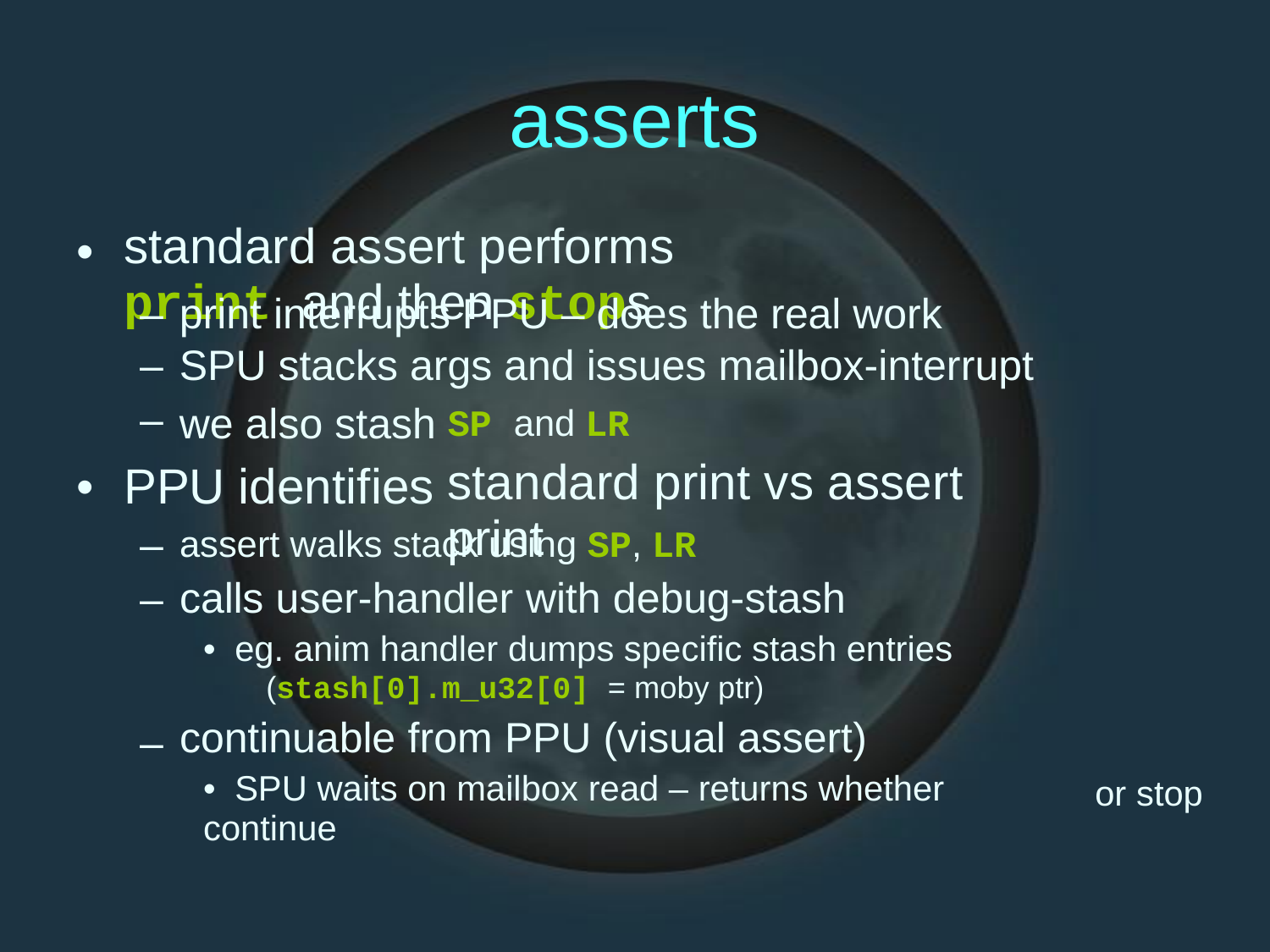

asserts
standard assert performs print and then stops
•
–
–
–
print interrupts PPU – does the real work
SPU stacks args and issues mailbox-interrupt
we also stash
SP and LR
standard print vs assert print
•
PPU identifies
–
–
assert walks stack using SP, LR
calls user-handler with debug-stash
• eg. anim handler dumps specific stash entries
(stash[0].m_u32[0] = moby ptr)
continuable from PPU (visual assert)
• SPU waits on mailbox read – returns whether continue
–
or stop